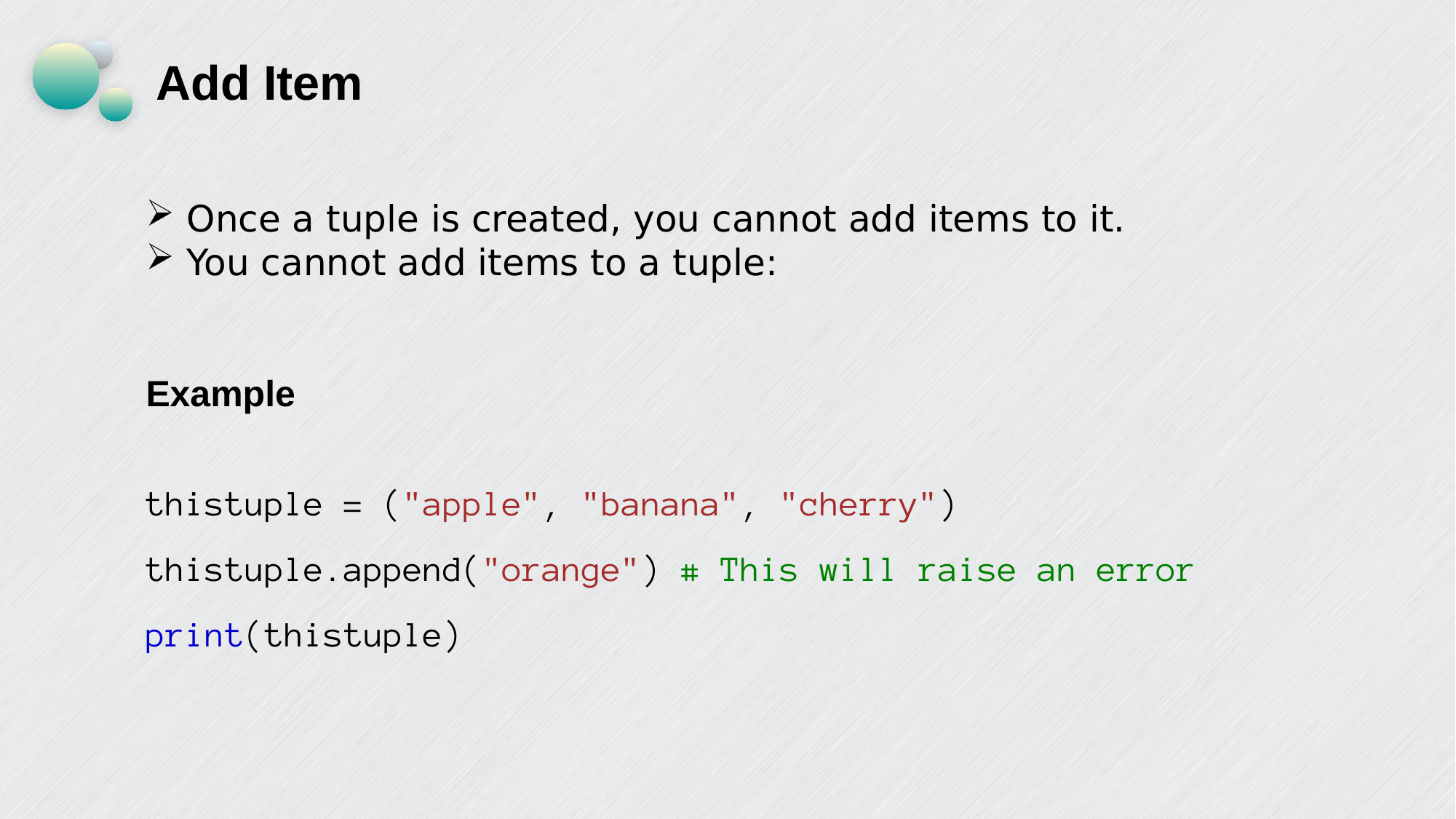

# Add Item
Once a tuple is created, you cannot add items to it.
You cannot add items to a tuple:

Example

thistuple = ("apple", "banana", "cherry")
thistuple.append("orange") # This will raise an error
print(thistuple)